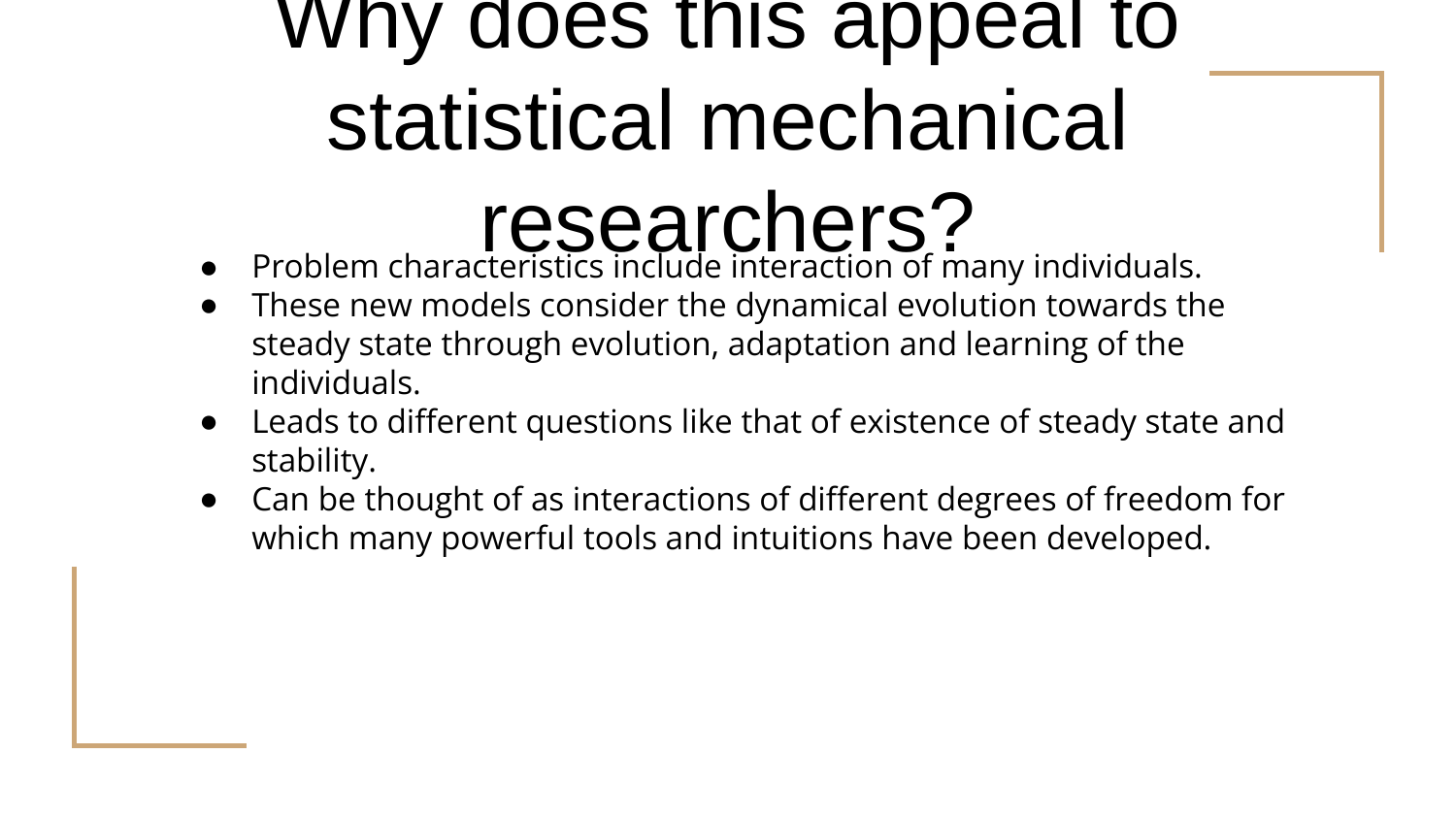

# Why does this appeal to statistical mechanical researchers?
Problem characteristics include interaction of many individuals.
These new models consider the dynamical evolution towards the steady state through evolution, adaptation and learning of the individuals.
Leads to different questions like that of existence of steady state and stability.
Can be thought of as interactions of different degrees of freedom for which many powerful tools and intuitions have been developed.